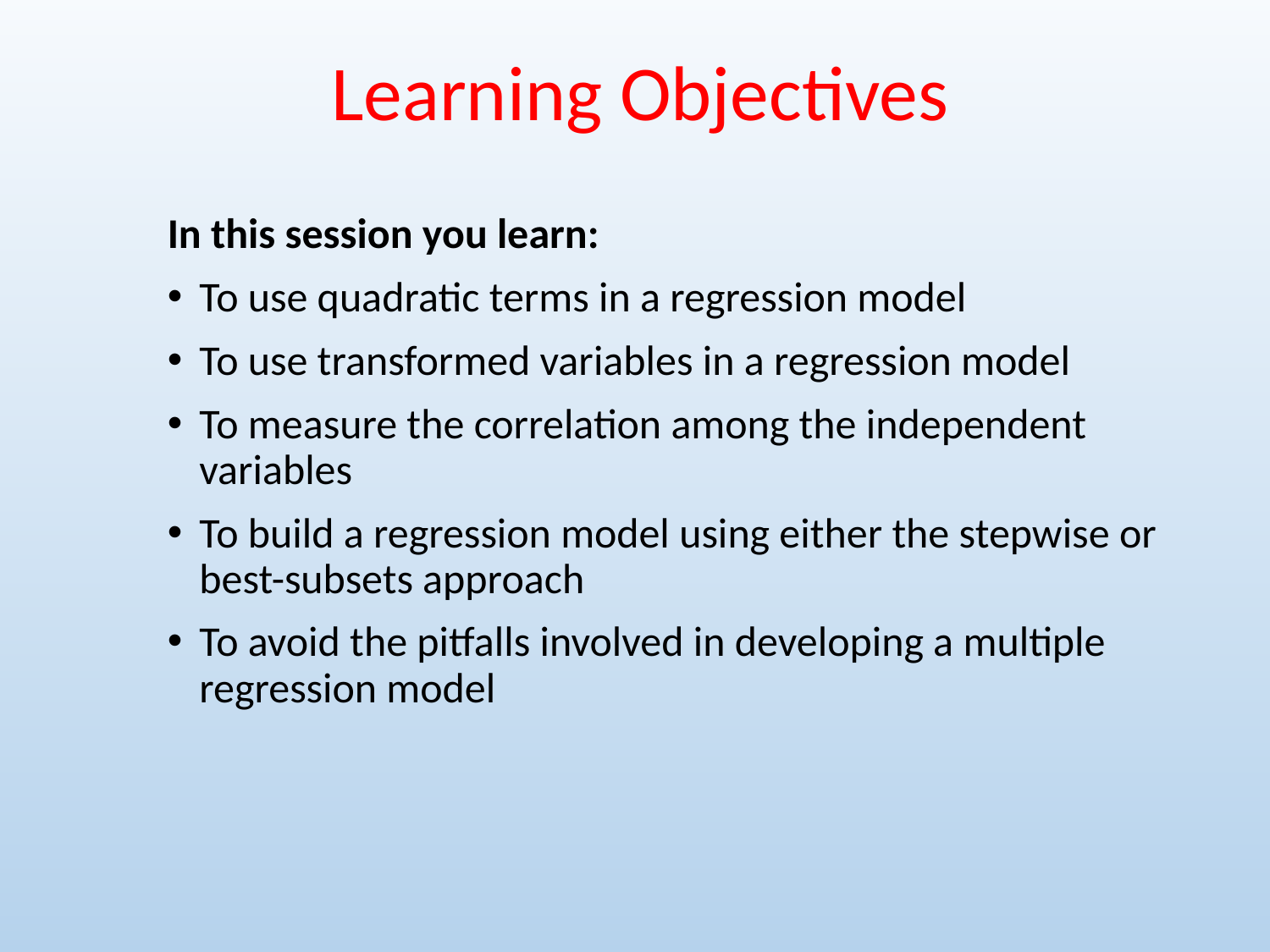

Learning Objectives
In this session you learn:
To use quadratic terms in a regression model
To use transformed variables in a regression model
To measure the correlation among the independent variables
To build a regression model using either the stepwise or best-subsets approach
To avoid the pitfalls involved in developing a multiple regression model